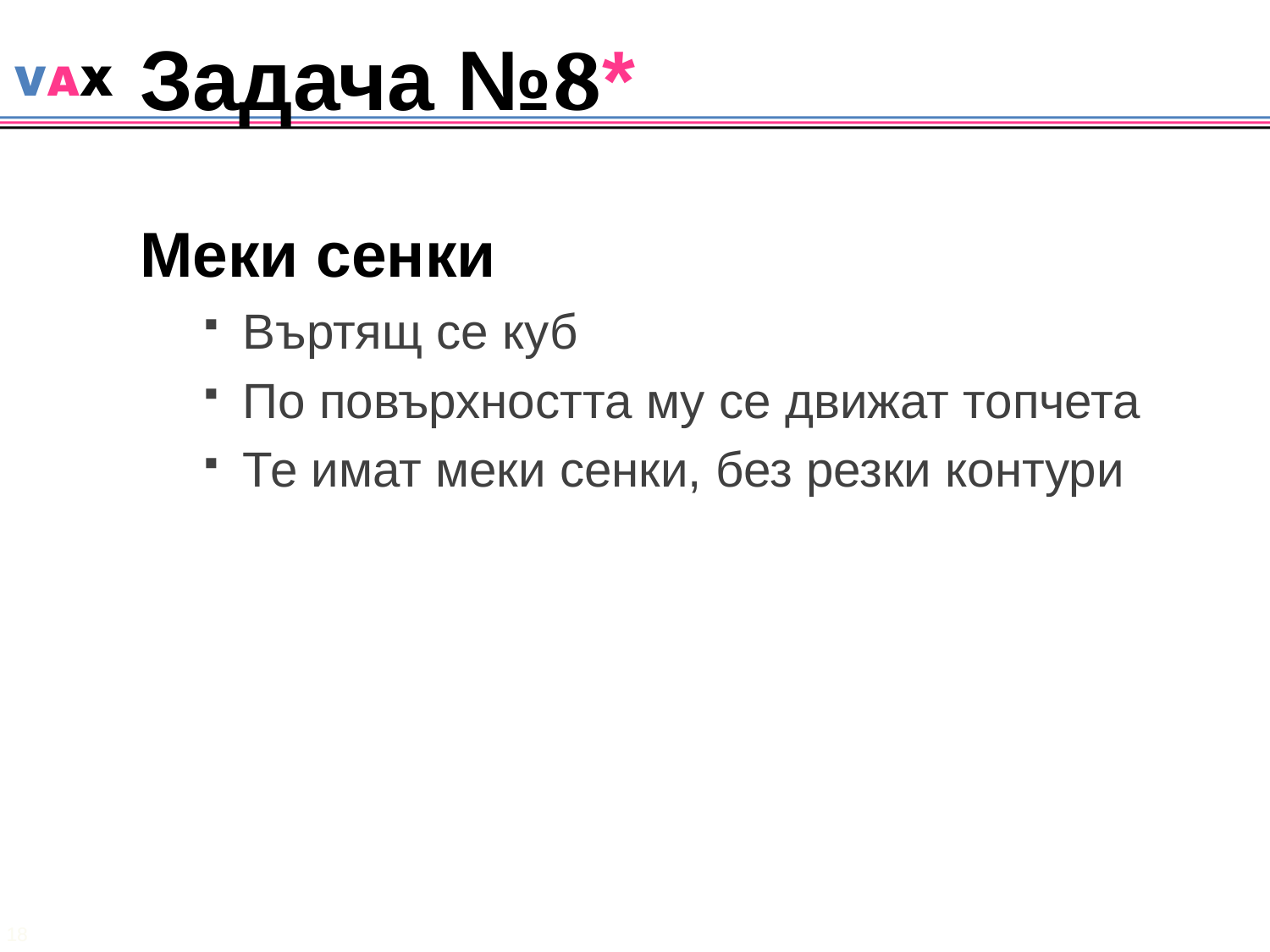

# Задача №8*
Меки сенки
Въртящ се куб
По повърхността му се движат топчета
Те имат меки сенки, без резки контури